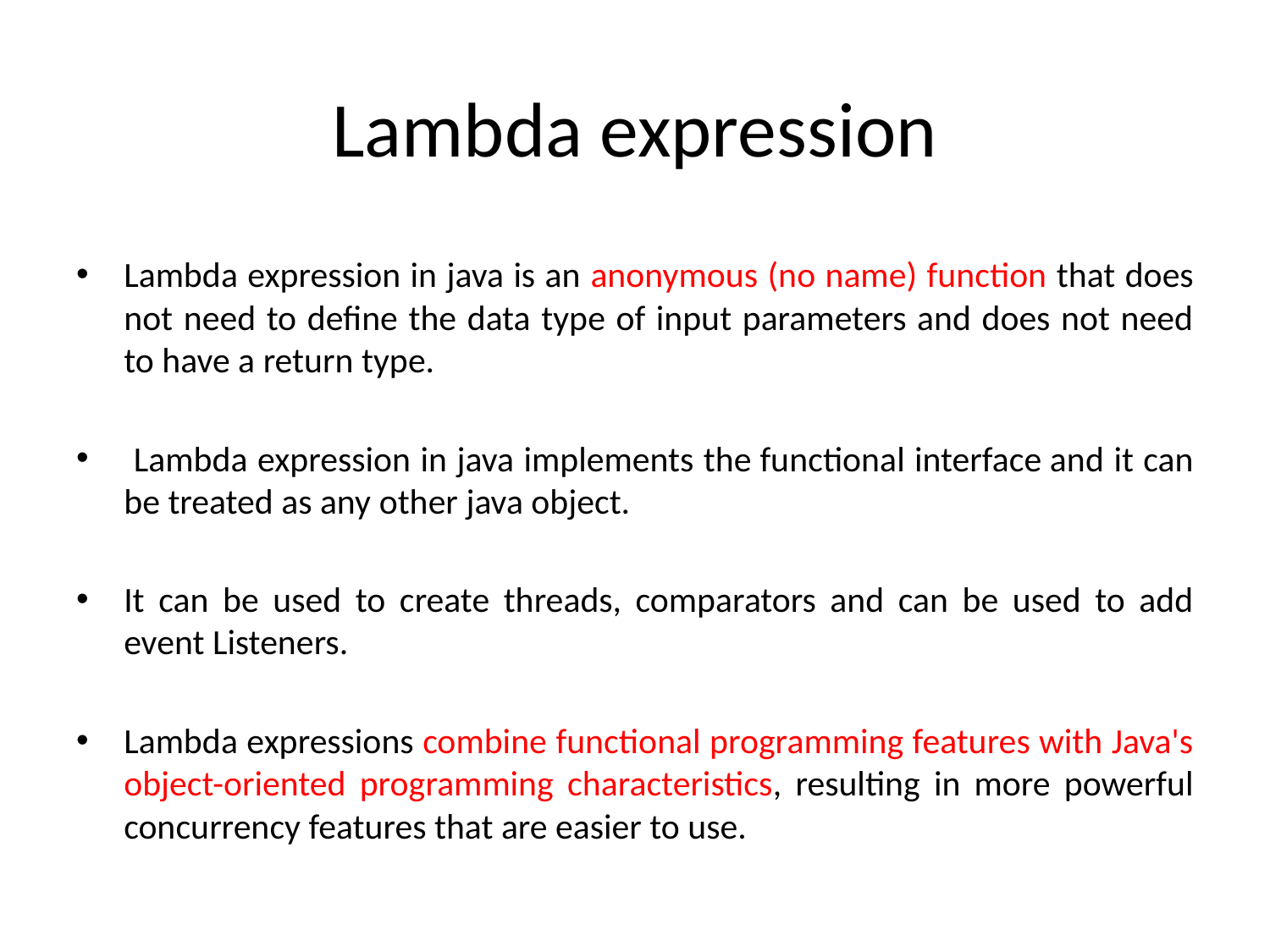

# Lambda expression
Lambda expression in java is an anonymous (no name) function that does not need to define the data type of input parameters and does not need to have a return type.

 Lambda expression in java implements the functional interface and it can be treated as any other java object.

It can be used to create threads, comparators and can be used to add event Listeners.

Lambda expressions combine functional programming features with Java's object-oriented programming characteristics, resulting in more powerful concurrency features that are easier to use.